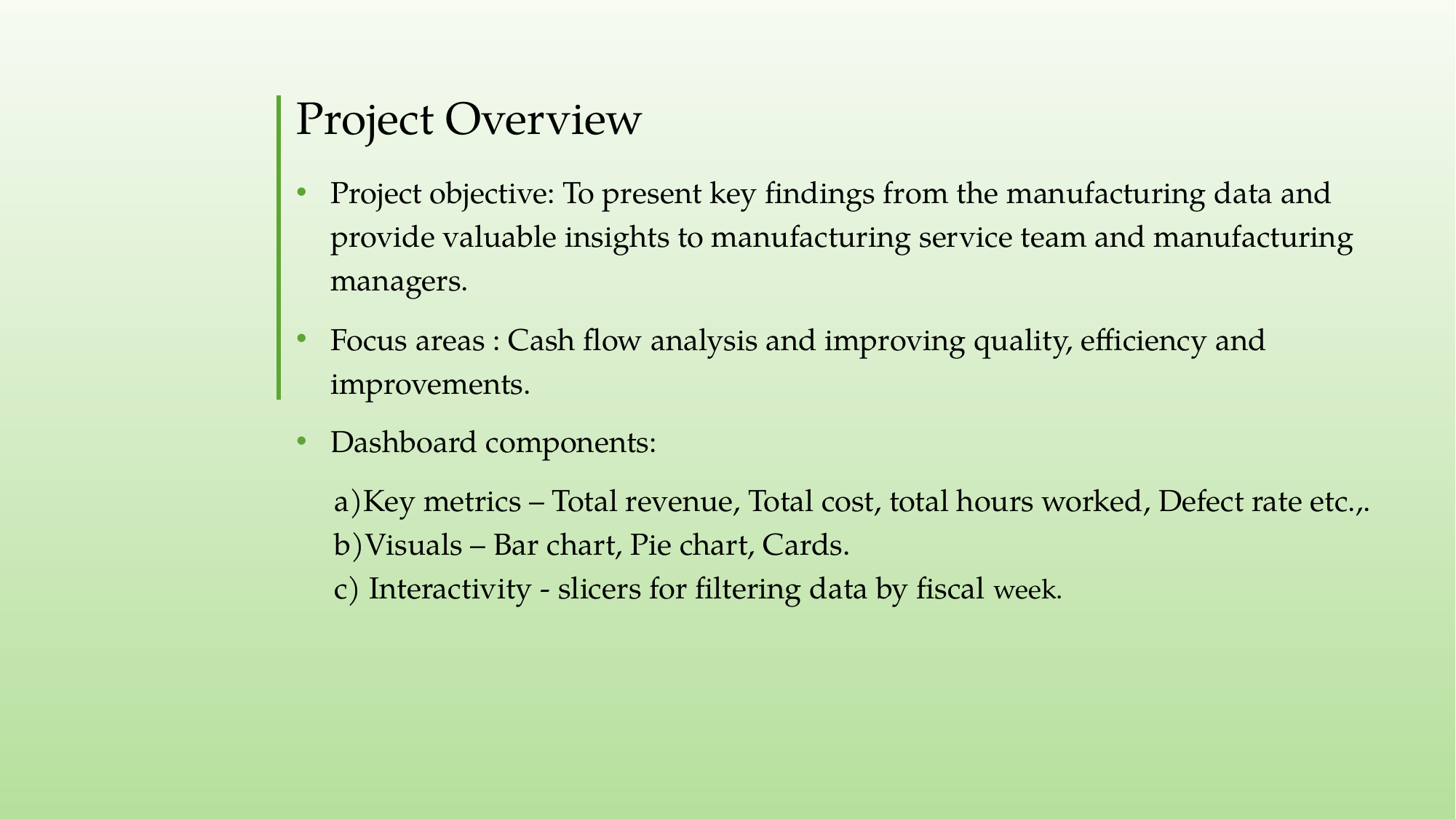

# Project Overview
Project objective: To present key findings from the manufacturing data and provide valuable insights to manufacturing service team and manufacturing managers.
Focus areas : Cash flow analysis and improving quality, efficiency and improvements.
Dashboard components:
     a)Key metrics – Total revenue, Total cost, total hours worked, Defect rate etc.,.
     b)Visuals – Bar chart, Pie chart, Cards.
     c) Interactivity - slicers for filtering data by fiscal week.